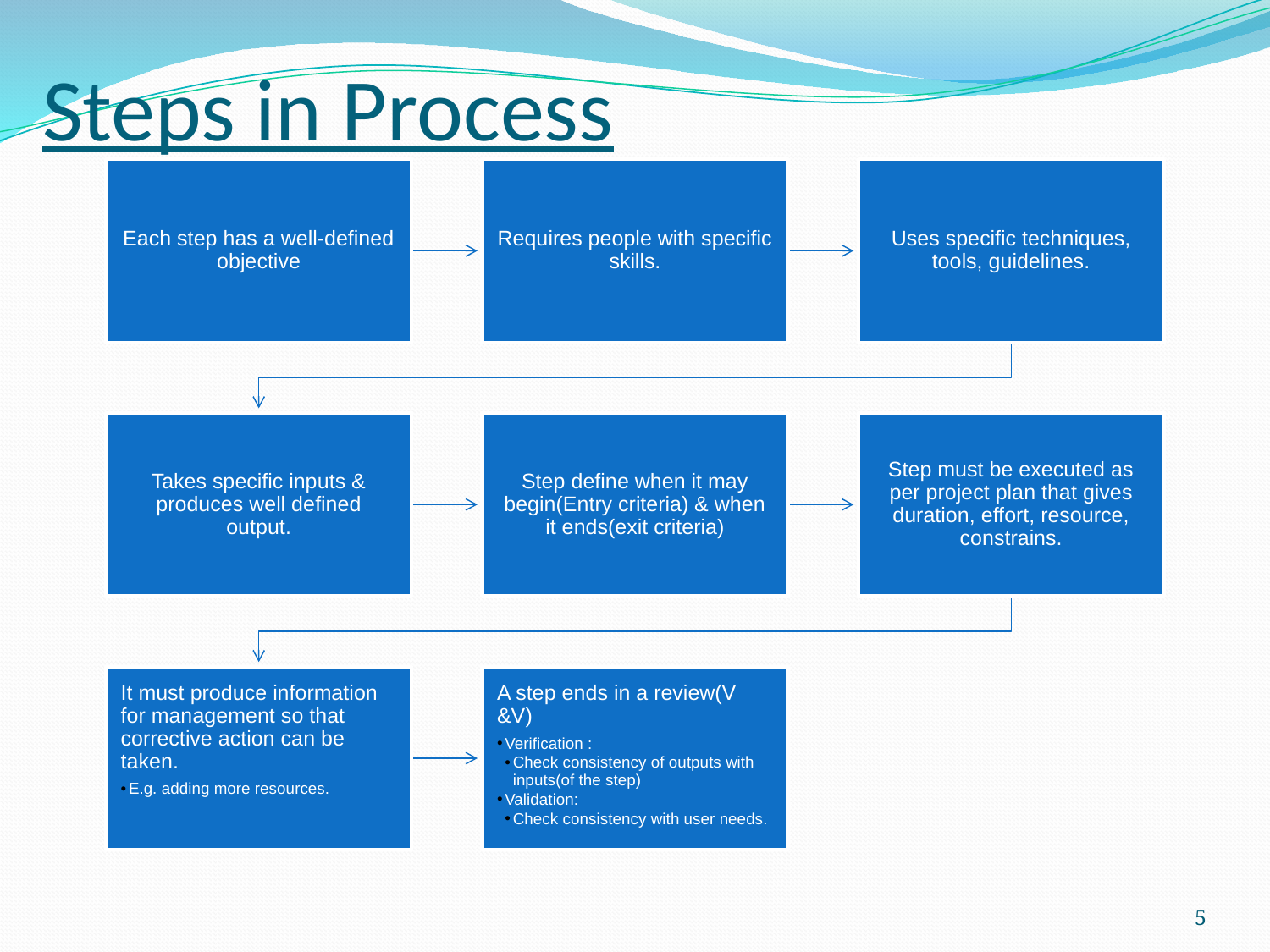

# Steps in Process

Each step has a well-defined objective

Requires people with specific skills.

Uses specific techniques, tools, guidelines.

Takes specific inputs & produces well defined output.

Step define when it may begin(Entry criteria) & when it ends(exit criteria)

Step must be executed as per project plan that gives duration, effort, resource, constrains.

It must produce information for management so that corrective action can be taken.
E.g. adding more resources.
A step ends in a review(V &V)
Verification :
Check consistency of outputs with inputs(of the step)
Validation:
Check consistency with user needs.
5